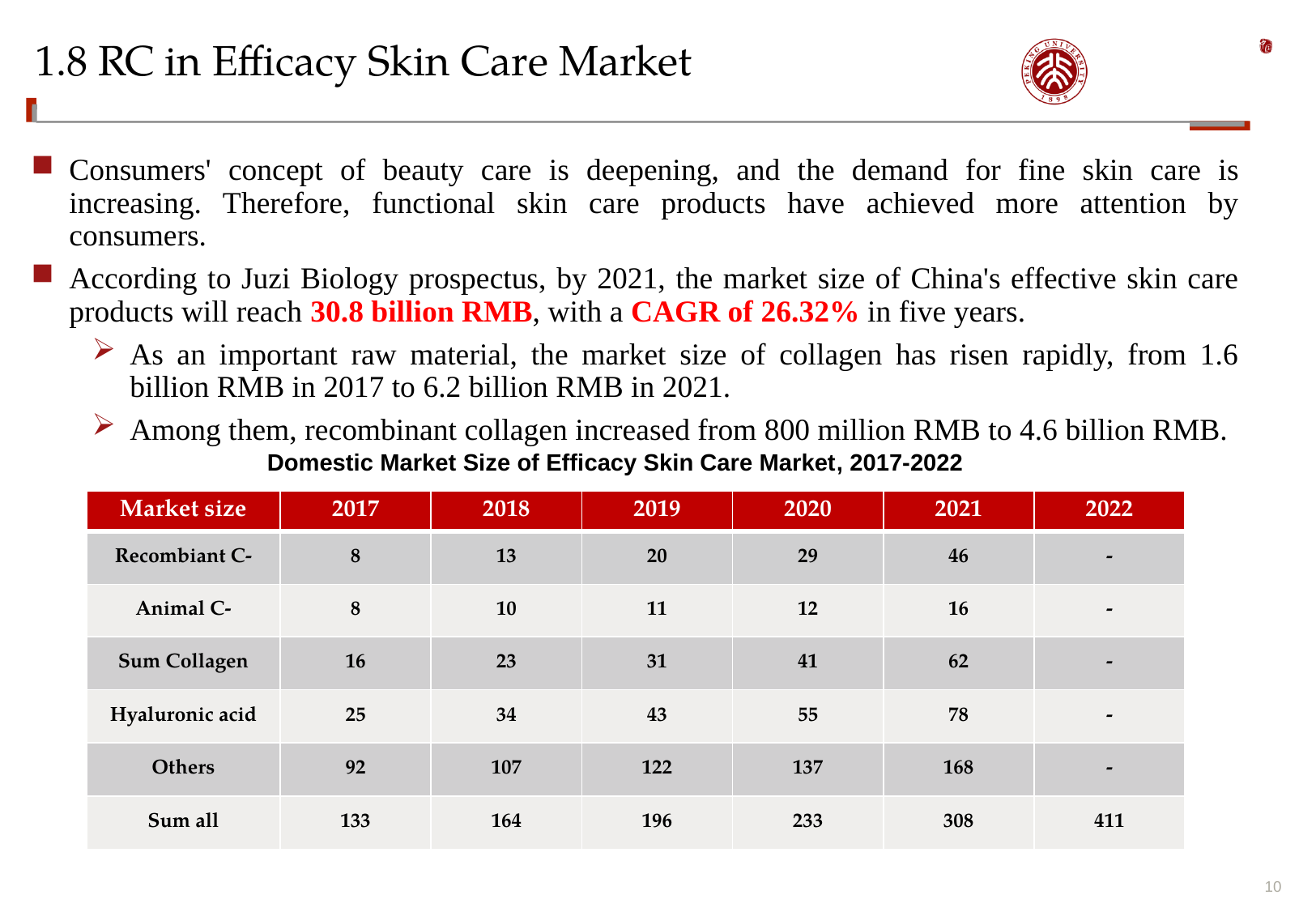

# 1.8 RC in Efficacy Skin Care Market
Consumers' concept of beauty care is deepening, and the demand for fine skin care is increasing. Therefore, functional skin care products have achieved more attention by consumers.
According to Juzi Biology prospectus, by 2021, the market size of China's effective skin care products will reach 30.8 billion RMB, with a CAGR of 26.32% in five years.
As an important raw material, the market size of collagen has risen rapidly, from 1.6 billion RMB in 2017 to 6.2 billion RMB in 2021.
Among them, recombinant collagen increased from 800 million RMB to 4.6 billion RMB.
Domestic Market Size of Efficacy Skin Care Market, 2017-2022
| Market size | 2017 | 2018 | 2019 | 2020 | 2021 | 2022 |
| --- | --- | --- | --- | --- | --- | --- |
| Recombiant C- | 8 | 13 | 20 | 29 | 46 | - |
| Animal C- | 8 | 10 | 11 | 12 | 16 | - |
| Sum Collagen | 16 | 23 | 31 | 41 | 62 | - |
| Hyaluronic acid | 25 | 34 | 43 | 55 | 78 | - |
| Others | 92 | 107 | 122 | 137 | 168 | - |
| Sum all | 133 | 164 | 196 | 233 | 308 | 411 |